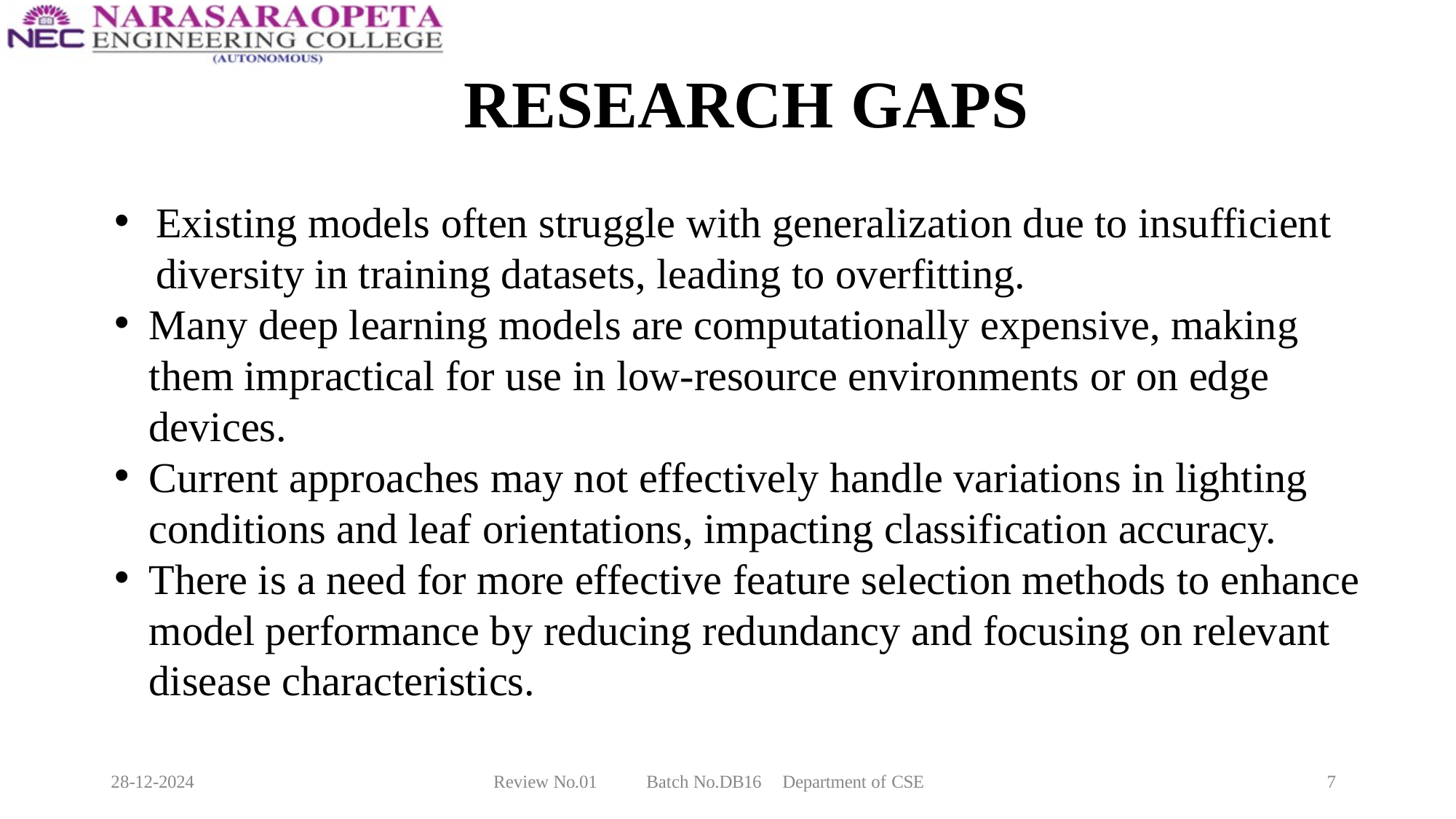

# RESEARCH GAPS
Existing models often struggle with generalization due to insufficient diversity in training datasets, leading to overfitting.
Many deep learning models are computationally expensive, making them impractical for use in low-resource environments or on edge devices.
Current approaches may not effectively handle variations in lighting conditions and leaf orientations, impacting classification accuracy.
There is a need for more effective feature selection methods to enhance model performance by reducing redundancy and focusing on relevant disease characteristics.

28-12-2024
Review No.01
Batch No.DB16
Department of CSE
7